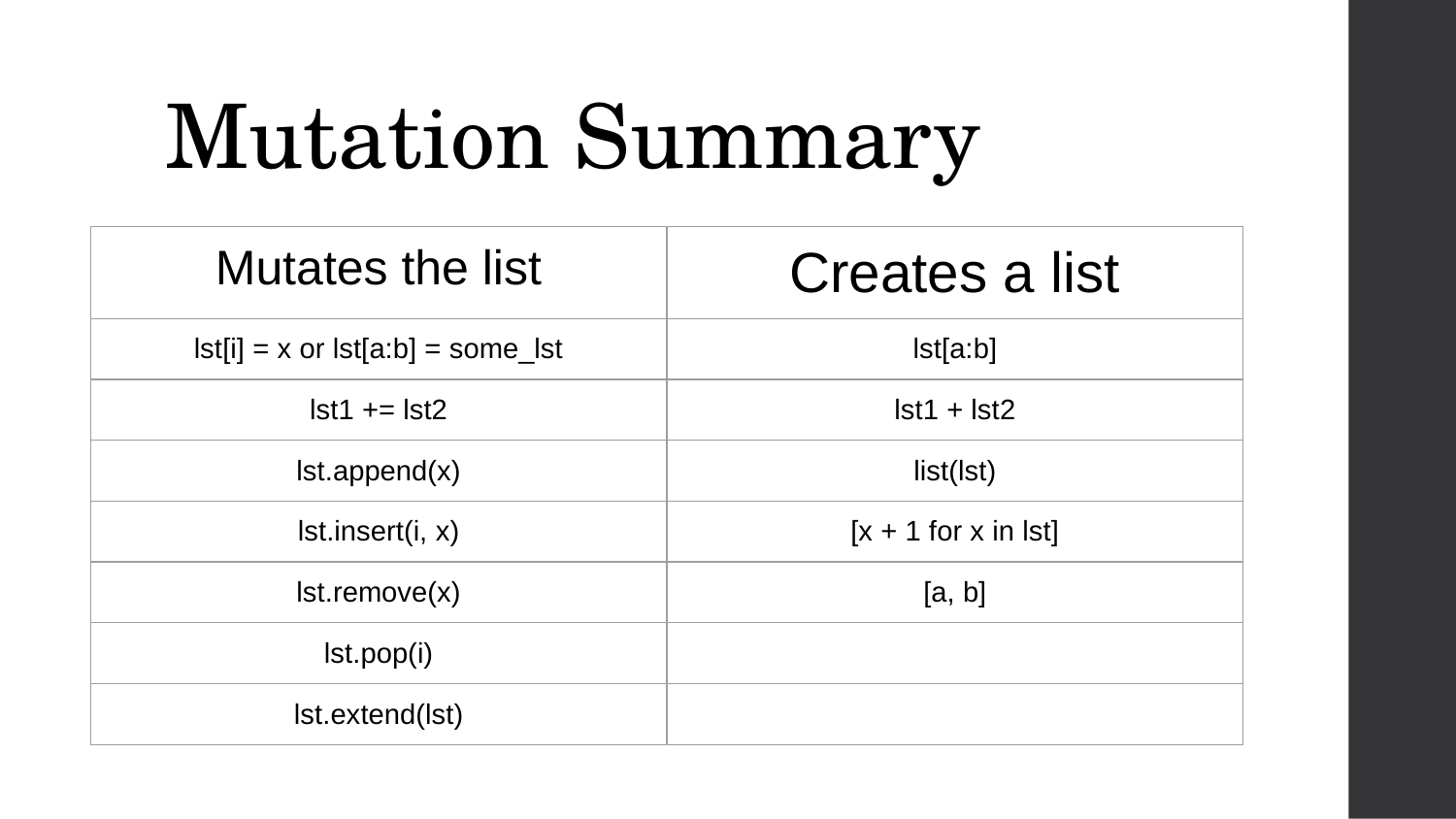

# Mutation Summary
| Mutates the list | Creates a list |
| --- | --- |
| lst[i] = x or lst[a:b] = some\_lst | lst[a:b] |
| lst1 += lst2 | lst1 + lst2 |
| lst.append(x) | list(lst) |
| lst.insert(i, x) | [x + 1 for x in lst] |
| lst.remove(x) | [a, b] |
| lst.pop(i) |  |
| lst.extend(lst) |  |